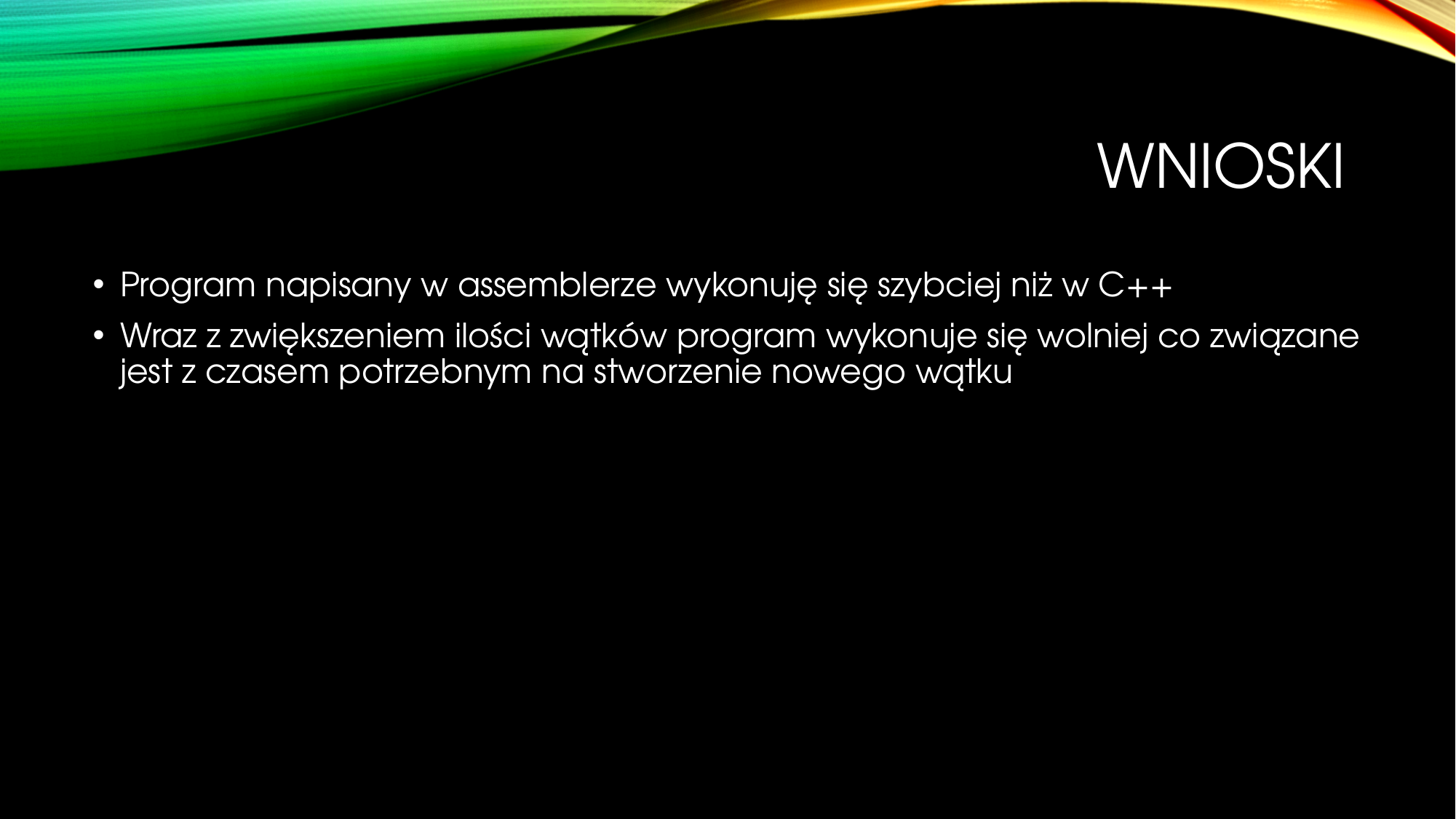

# Wnioski
Program napisany w assemblerze wykonuję się szybciej niż w C++
Wraz z zwiększeniem ilości wątków program wykonuje się wolniej co związane jest z czasem potrzebnym na stworzenie nowego wątku